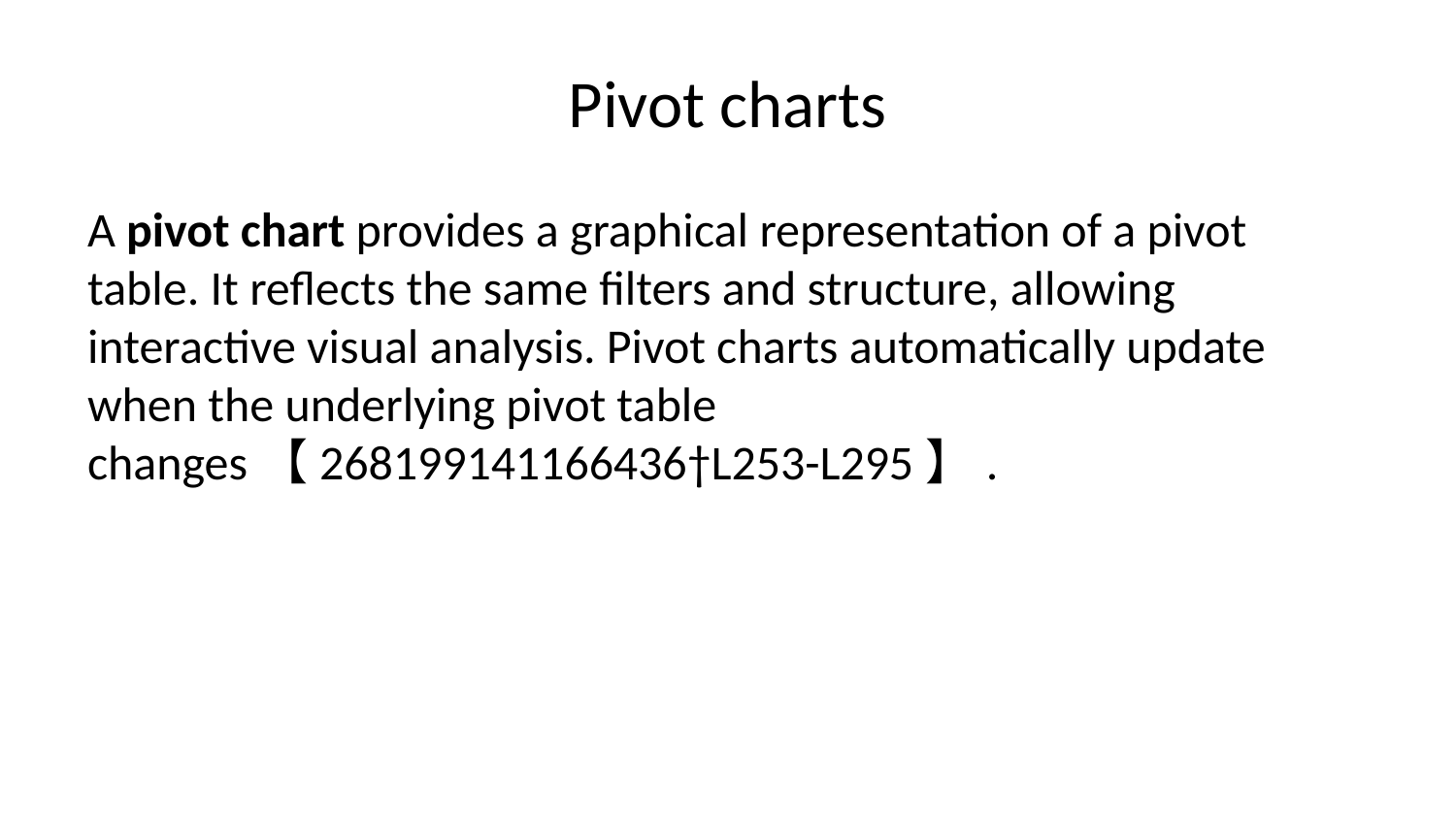

# Pivot charts
A pivot chart provides a graphical representation of a pivot table. It reflects the same filters and structure, allowing interactive visual analysis. Pivot charts automatically update when the underlying pivot table changes【268199141166436†L253-L295】.